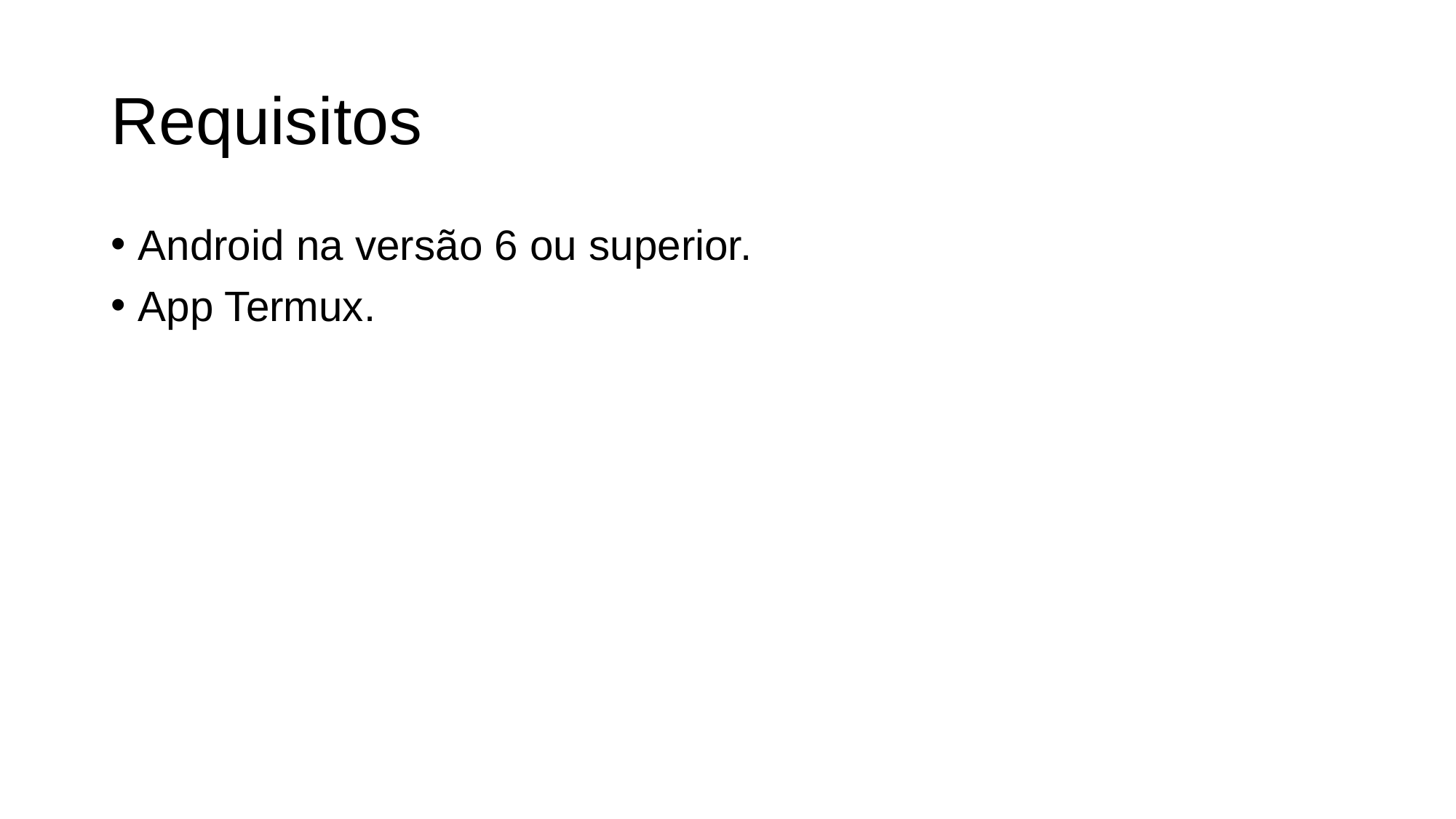

# Requisitos
Android na versão 6 ou superior.
App Termux.